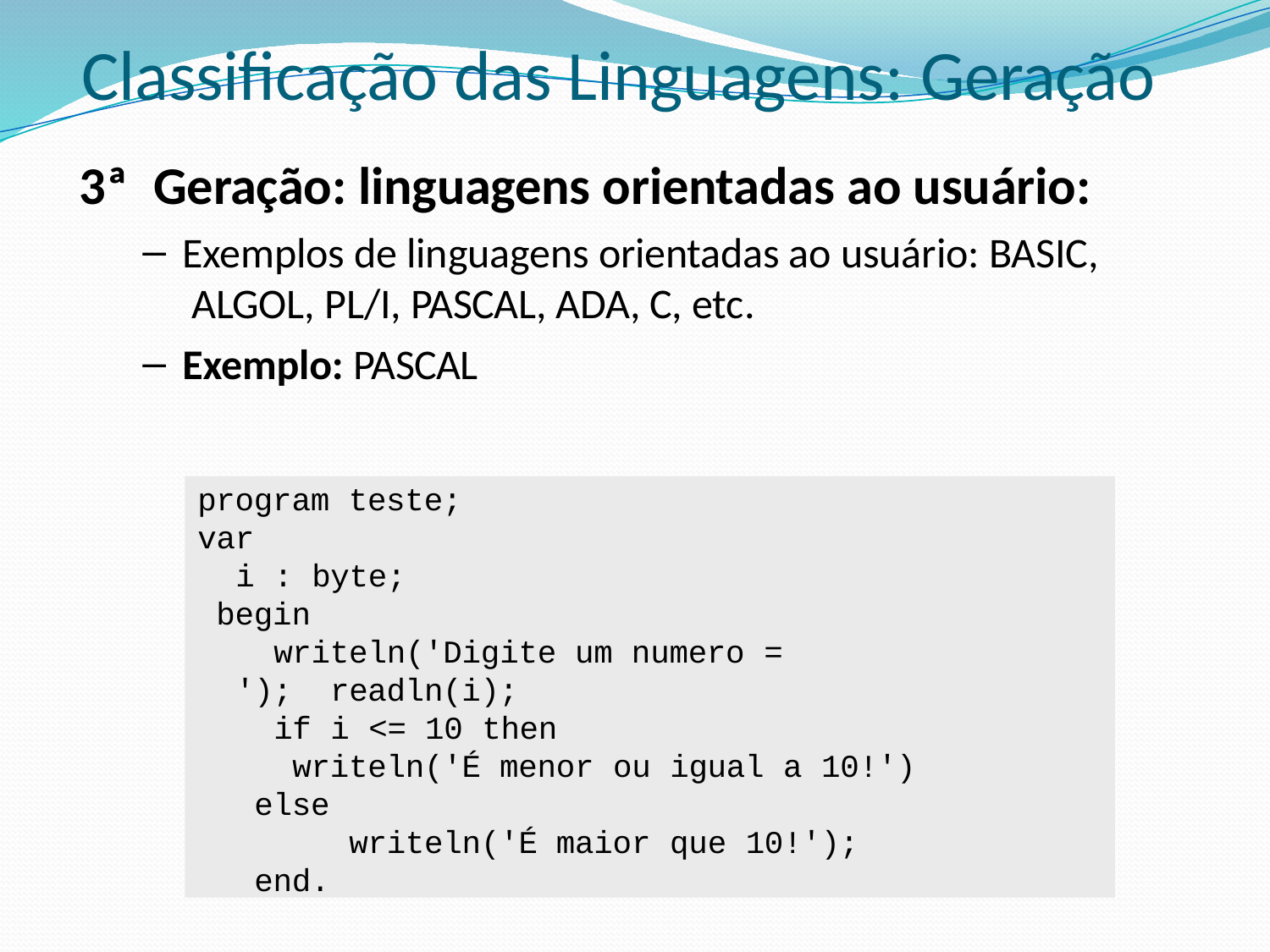

# Classificação das Linguagens: Geração
3ª	Geração: linguagens orientadas ao usuário:
Exemplos de linguagens orientadas ao usuário: BASIC,  ALGOL, PL/I, PASCAL, ADA, C, etc.
Exemplo: PASCAL
program teste;
var
i : byte;  begin
writeln('Digite um numero = ');  readln(i);
if i <= 10 then
writeln('É menor ou igual a 10!')  else
writeln('É maior que 10!');
end.